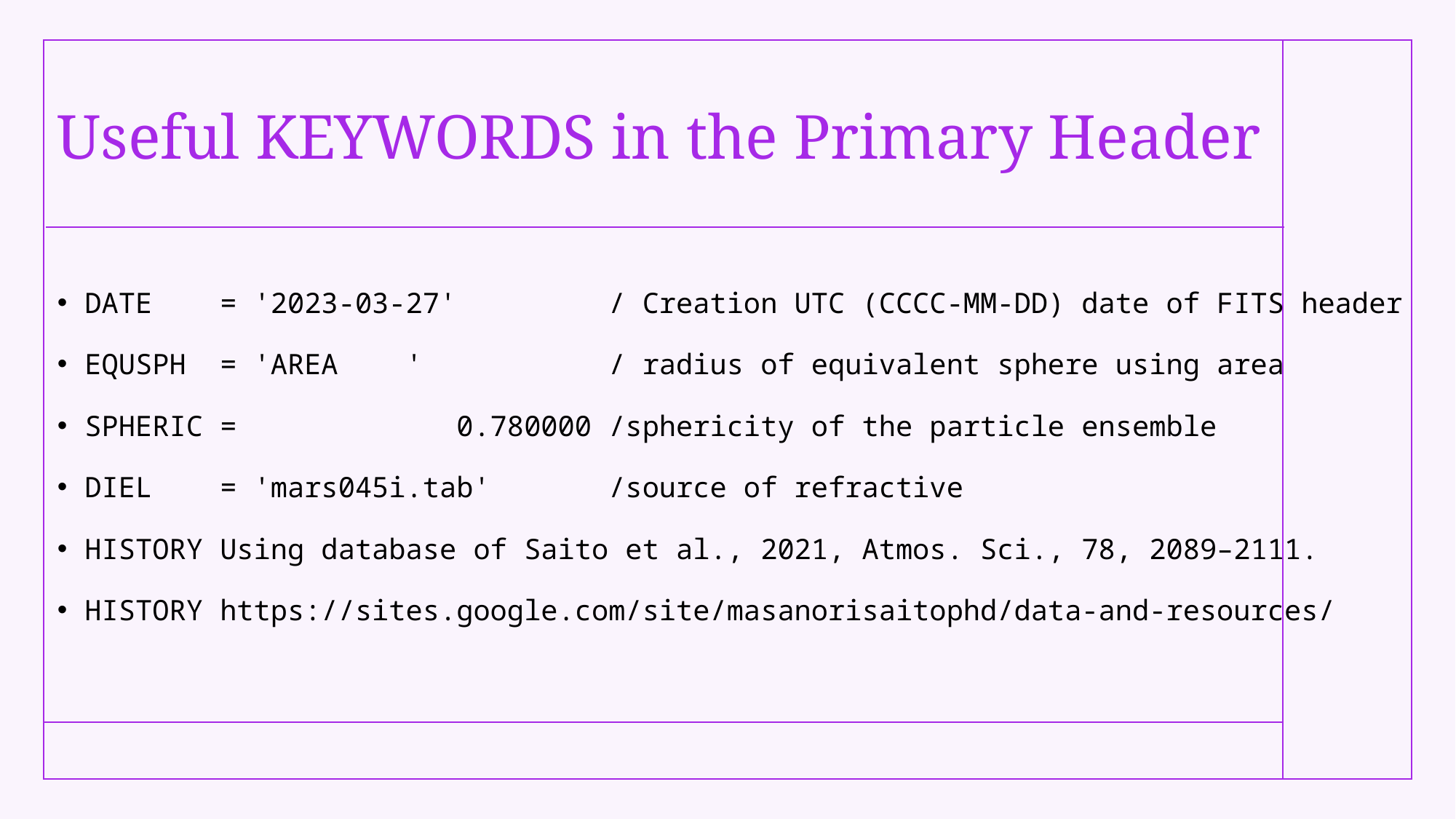

# Useful KEYWORDS in the Primary Header

DATE    = '2023-03-27'         / Creation UTC (CCCC-MM-DD) date of FITS header
EQUSPH  = 'AREA    '           / radius of equivalent sphere using area
SPHERIC =             0.780000 /sphericity of the particle ensemble
DIEL    = 'mars045i.tab'       /source of refractive
HISTORY Using database of Saito et al., 2021, Atmos. Sci., 78, 2089–2111.
HISTORY https://sites.google.com/site/masanorisaitophd/data-and-resources/